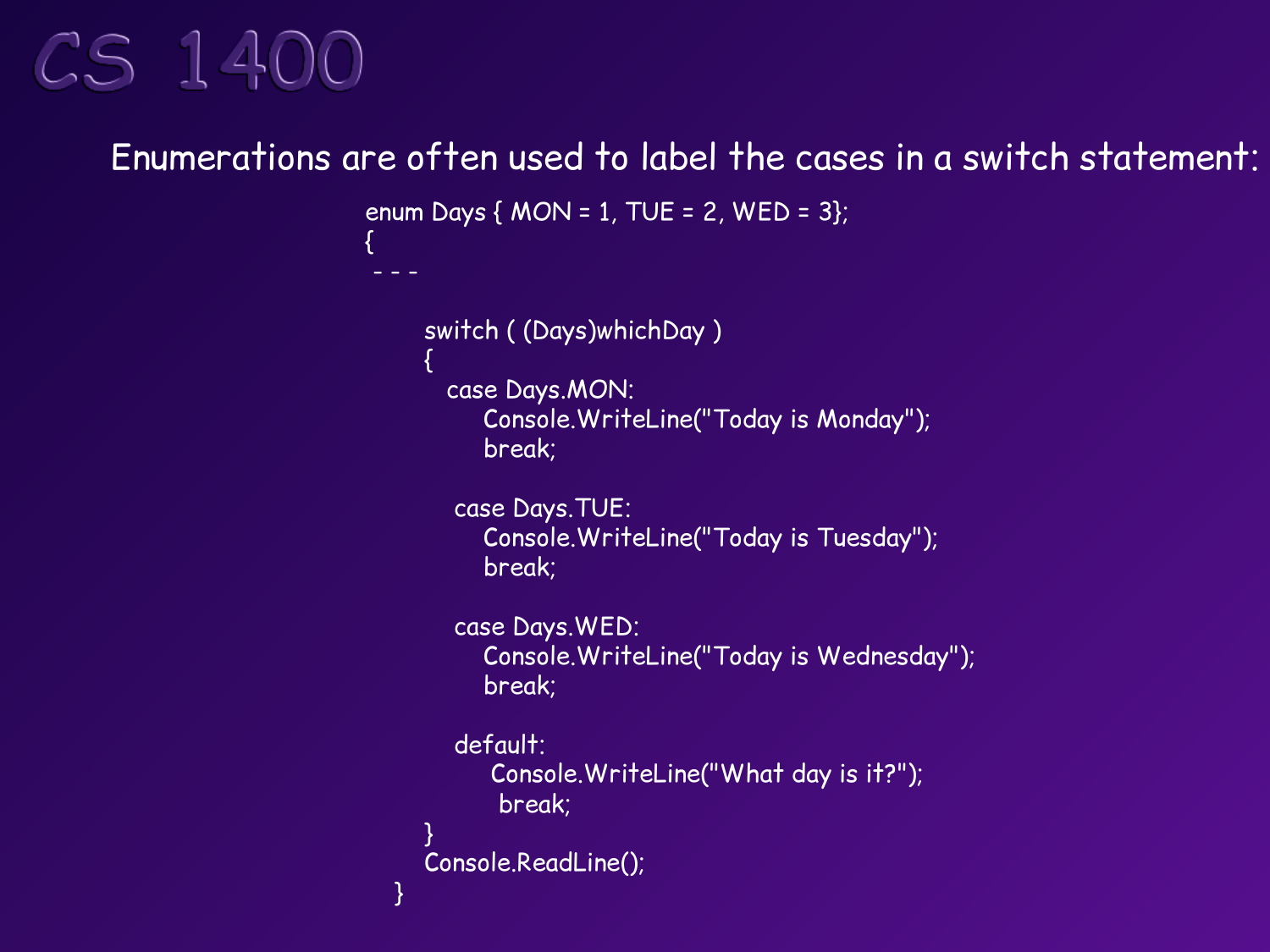

Enumerations are often used to label the cases in a switch statement:
enum Days { MON = 1, TUE = 2, WED = 3};
{
 - - -

        switch ( (Days)whichDay )
        {
           case Days.MON:
                Console.WriteLine("Today is Monday");
                break;

            case Days.TUE:
                Console.WriteLine("Today is Tuesday");
                break;

            case Days.WED:
                Console.WriteLine("Today is Wednesday");
                break;

            default:
                 Console.WriteLine("What day is it?");
                  break;
        }
        Console.ReadLine();
    }